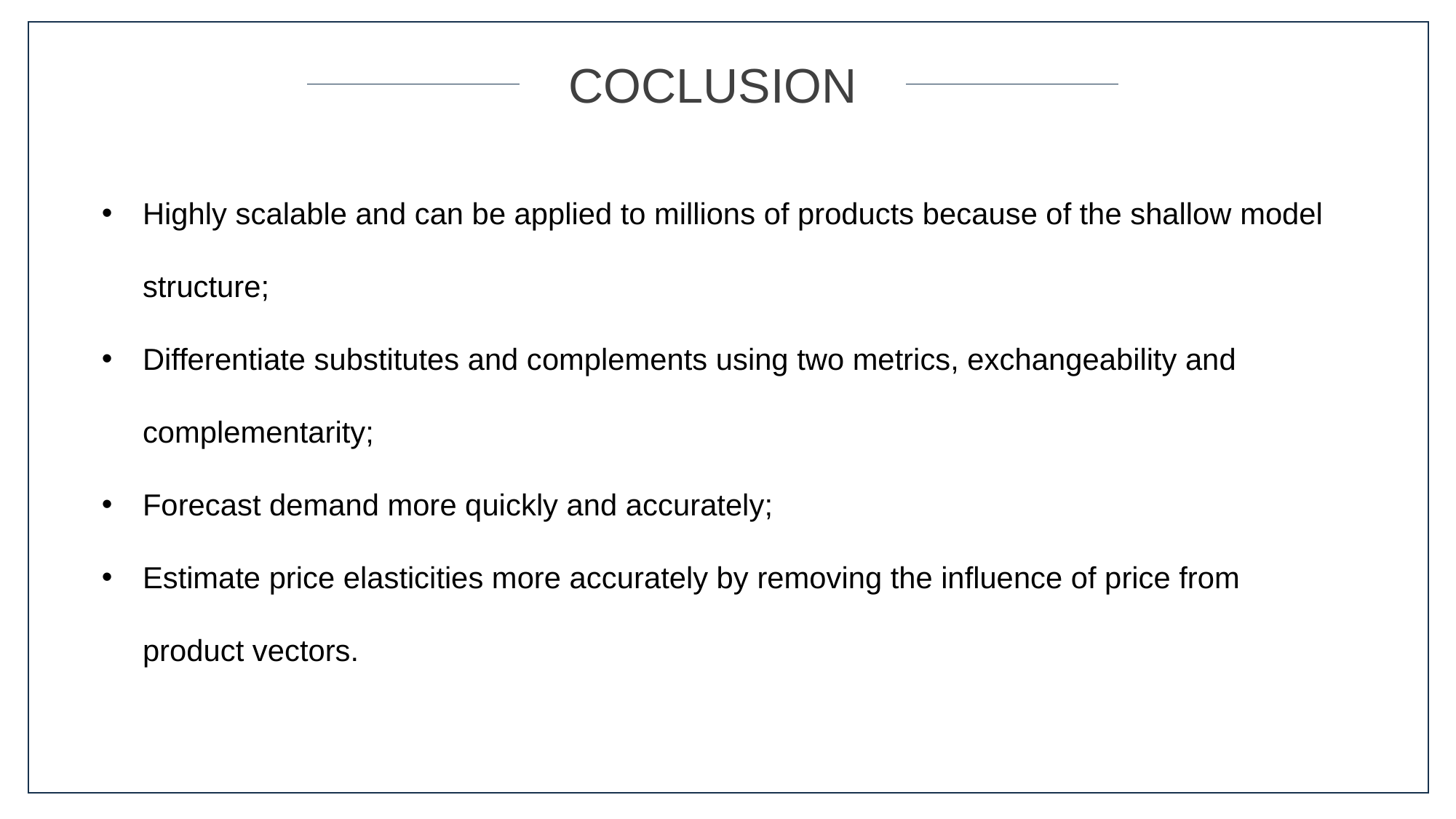

COCLUSION
Highly scalable and can be applied to millions of products because of the shallow model structure;
Differentiate substitutes and complements using two metrics, exchangeability and complementarity;
Forecast demand more quickly and accurately;
Estimate price elasticities more accurately by removing the influence of price from product vectors.